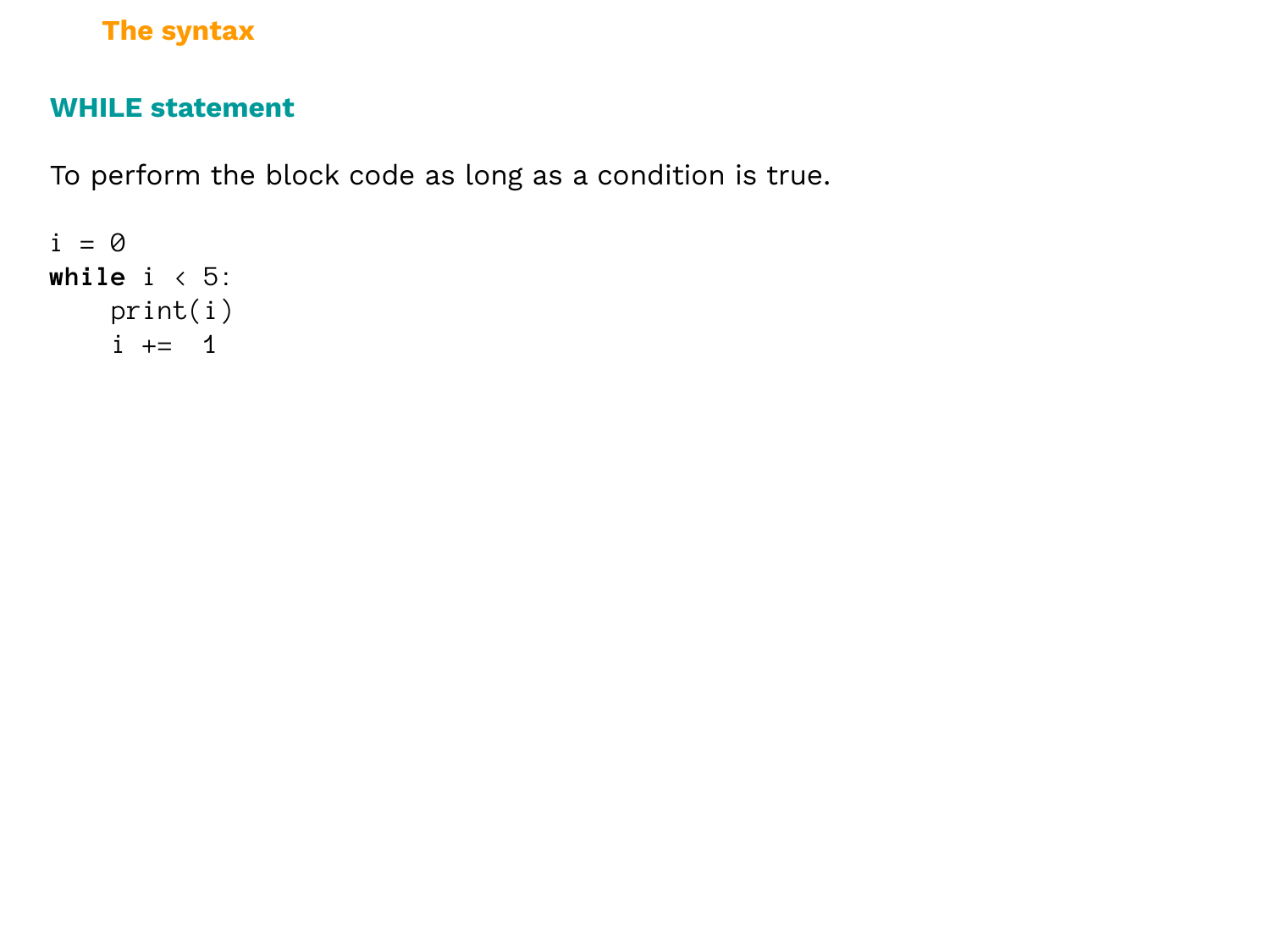

The syntax
WHILE statement

To perform the block code as long as a condition is true.

i = 0
while i < 5:
    print(i)
    i +=  1